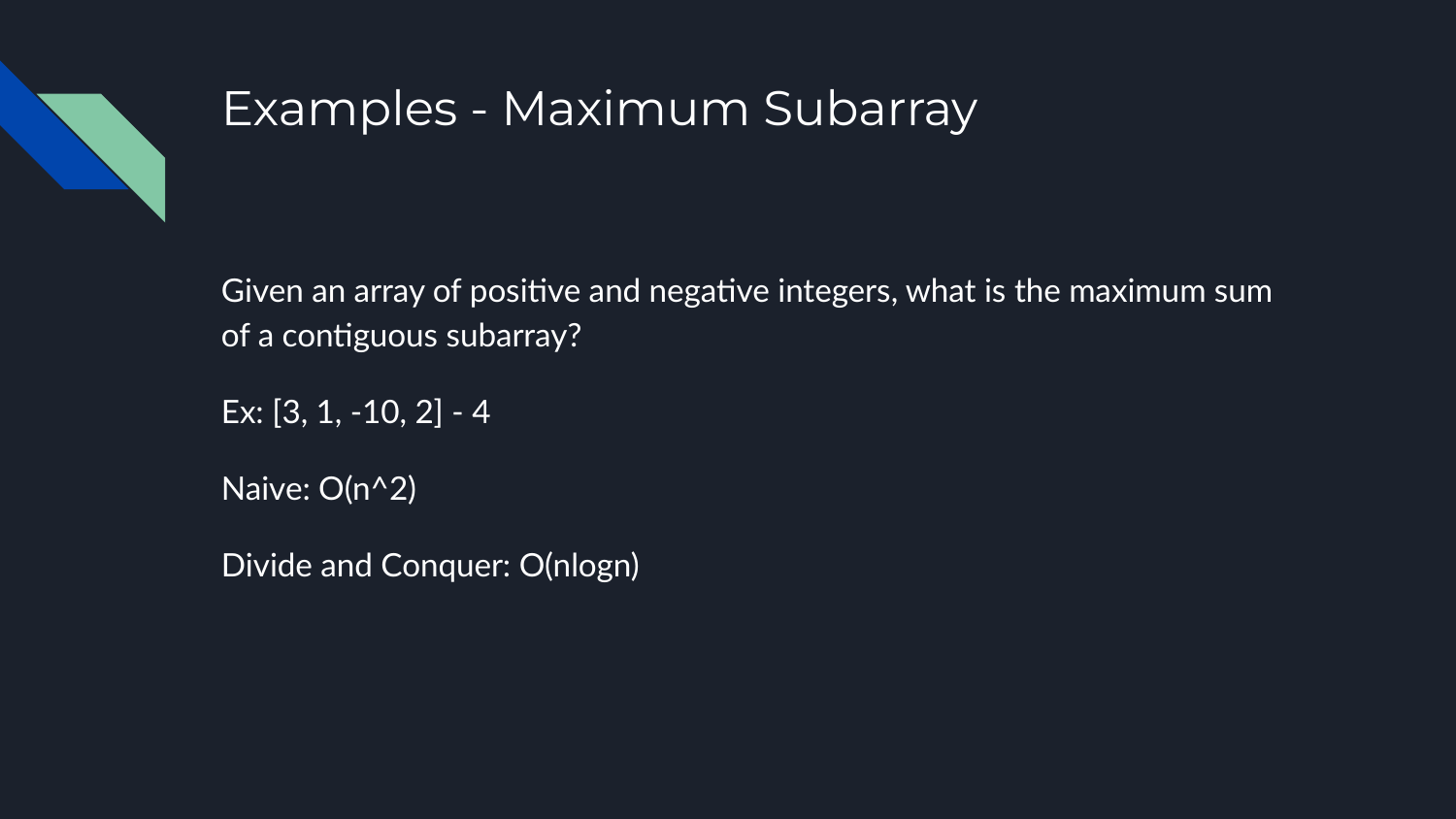

# Examples - Maximum Subarray
Given an array of positive and negative integers, what is the maximum sum of a contiguous subarray?
Ex: [3, 1, -10, 2] - 4
Naive: O(n^2)
Divide and Conquer: O(nlogn)